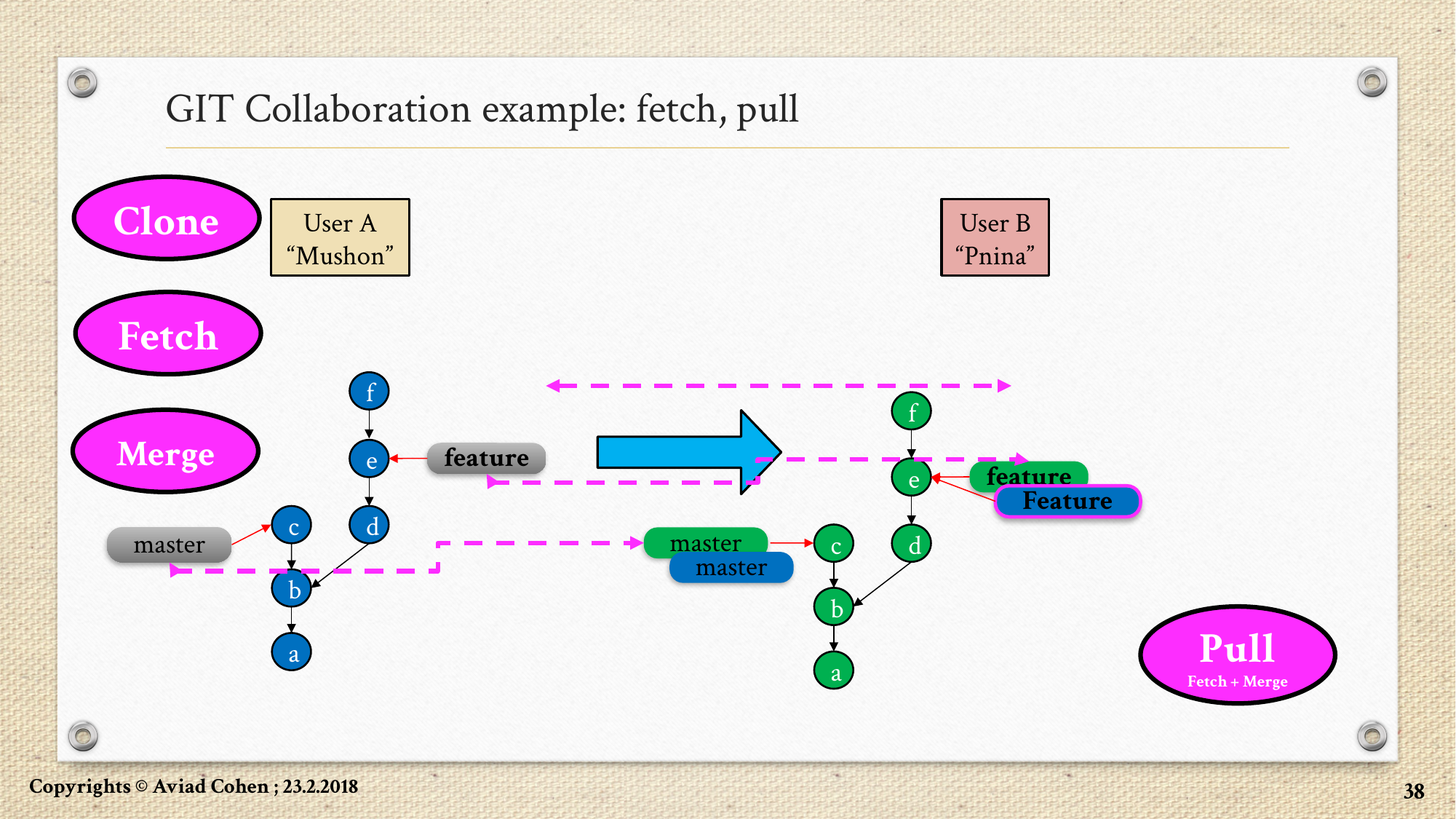

# GIT Collaboration example: fetch, pull
Clone
User A
“Mushon”
User B
“Pnina”
Fetch

f
f
Merge
e
feature
e
feature
Feature
d
c
d
c
master
master
master
b
b
Pull
Fetch + Merge
a
a
Copyrights © Aviad Cohen ; 23.2.2018
38